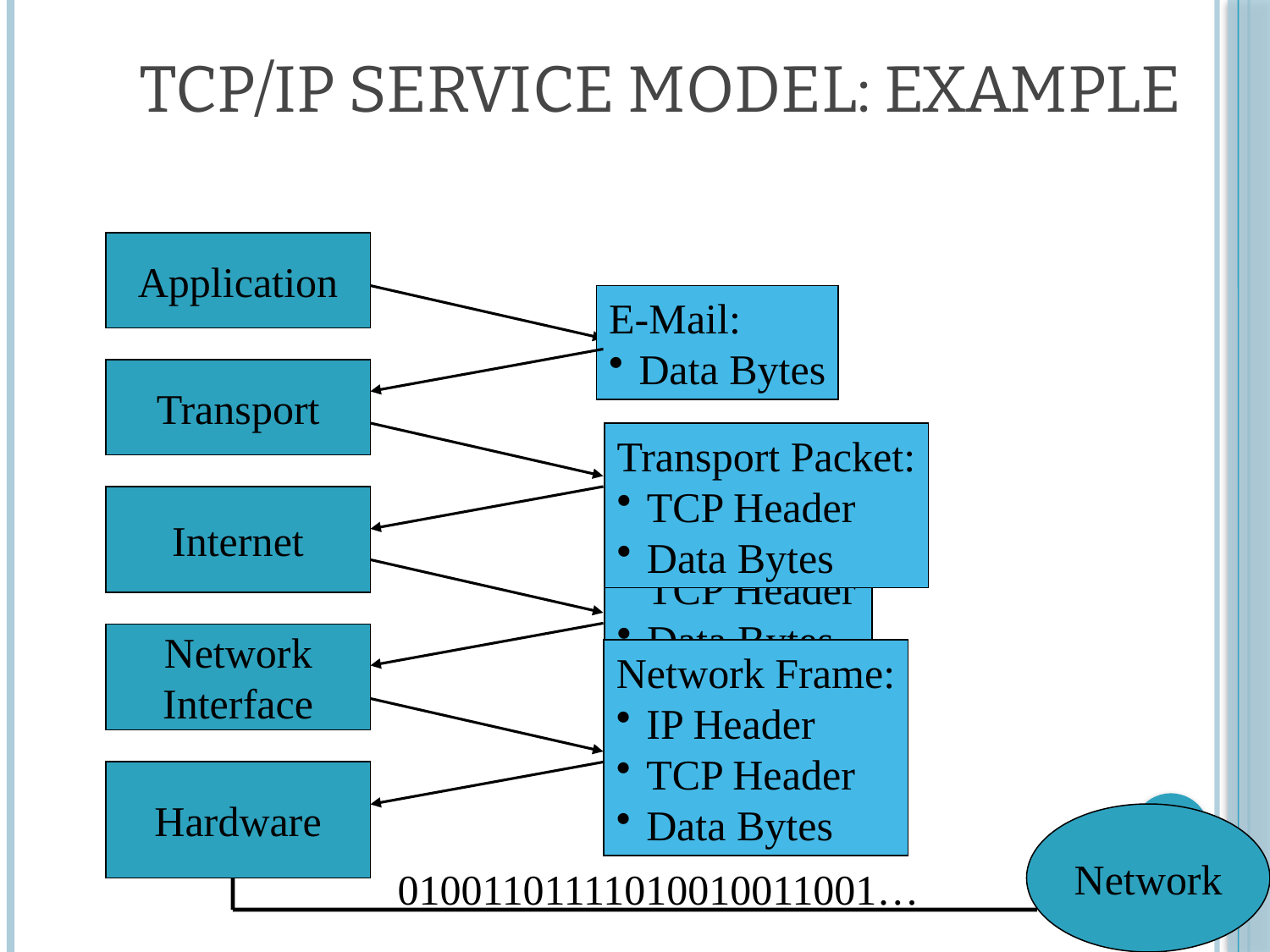

# TCP/IP Service Model: Example
Application

E-Mail:
Data Bytes

Transport

Transport Packet:
TCP Header
Data Bytes

IP Datagrams:
IP Header
TCP Header
Data Bytes

Internet
Network
Interface
Network Frame:
IP Header
TCP Header
Data Bytes

Hardware
Network
01001101111010010011001…